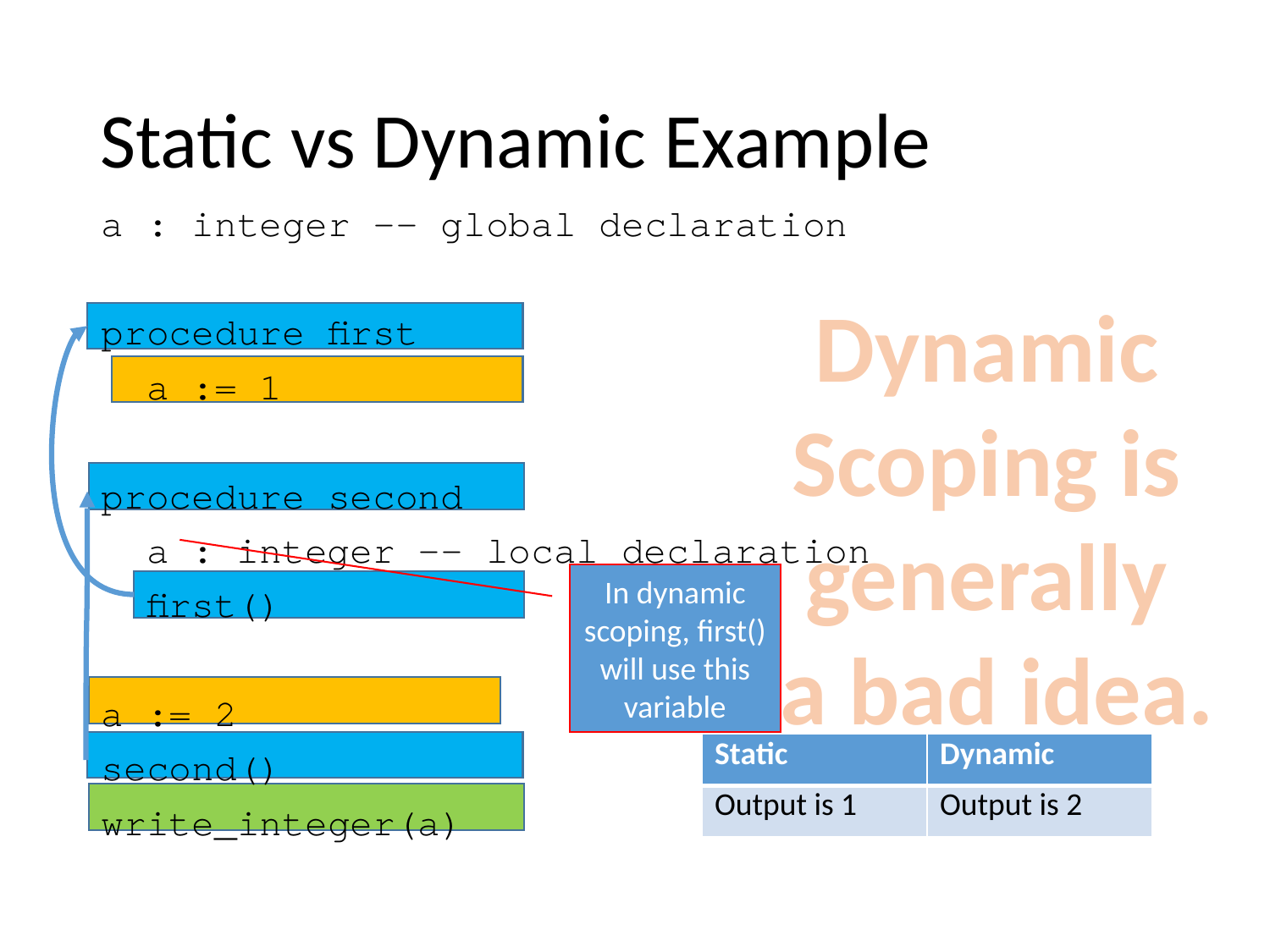

# Static vs Dynamic Example
a : integer -- global declaration

procedure first
  a := 1

procedure second
  a : integer -- local declaration
  first()

a := 2
second()
write_integer(a)
Dynamic
Scoping is
generally
a bad idea.

In dynamic scoping, first() will use this variable

| Static | Dynamic |
| --- | --- |
| Output is 1 | Output is 2 |